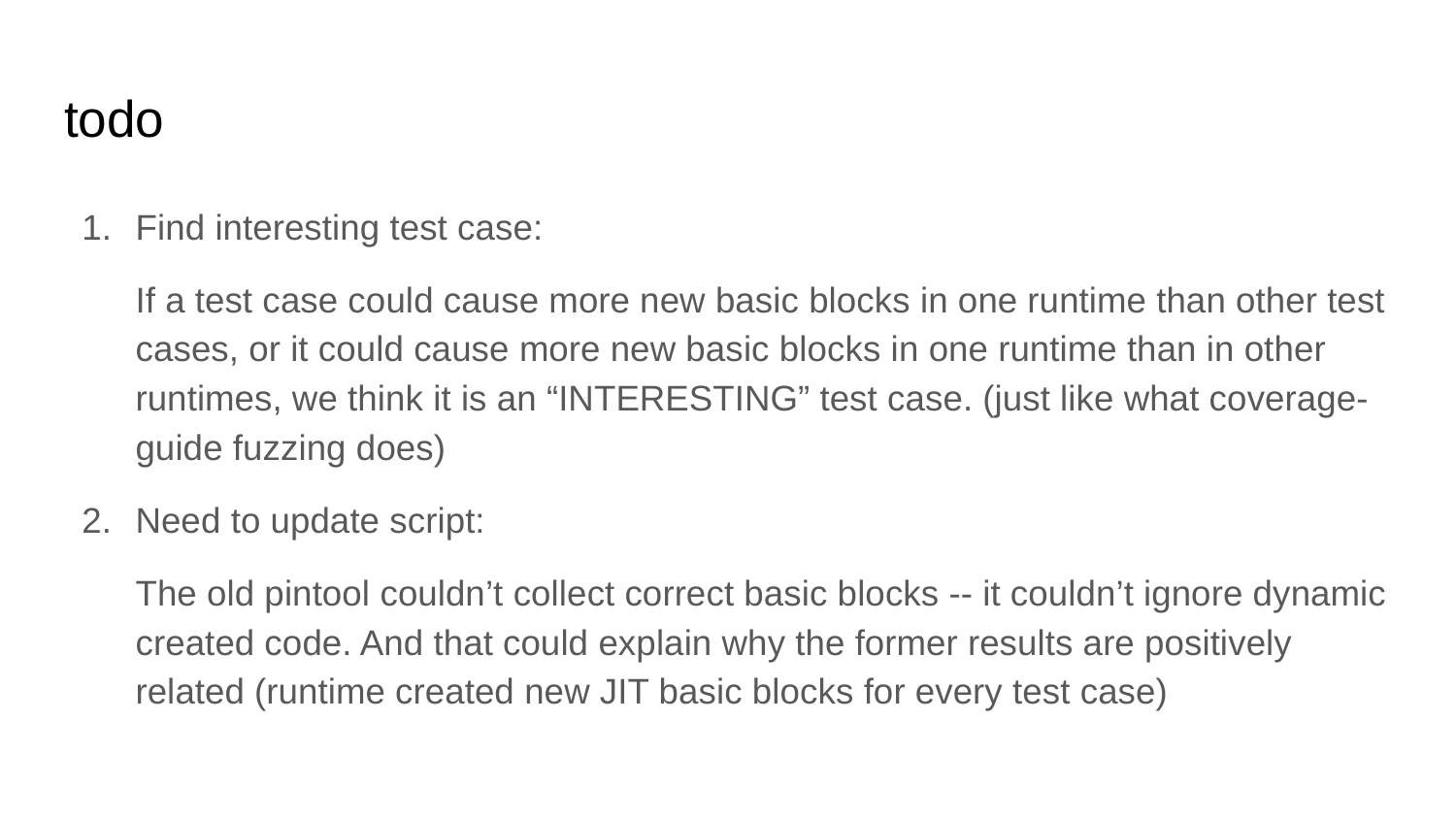

# todo
Find interesting test case:
If a test case could cause more new basic blocks in one runtime than other test cases, or it could cause more new basic blocks in one runtime than in other runtimes, we think it is an “INTERESTING” test case. (just like what coverage-guide fuzzing does)
Need to update script:
The old pintool couldn’t collect correct basic blocks -- it couldn’t ignore dynamic created code. And that could explain why the former results are positively related (runtime created new JIT basic blocks for every test case)